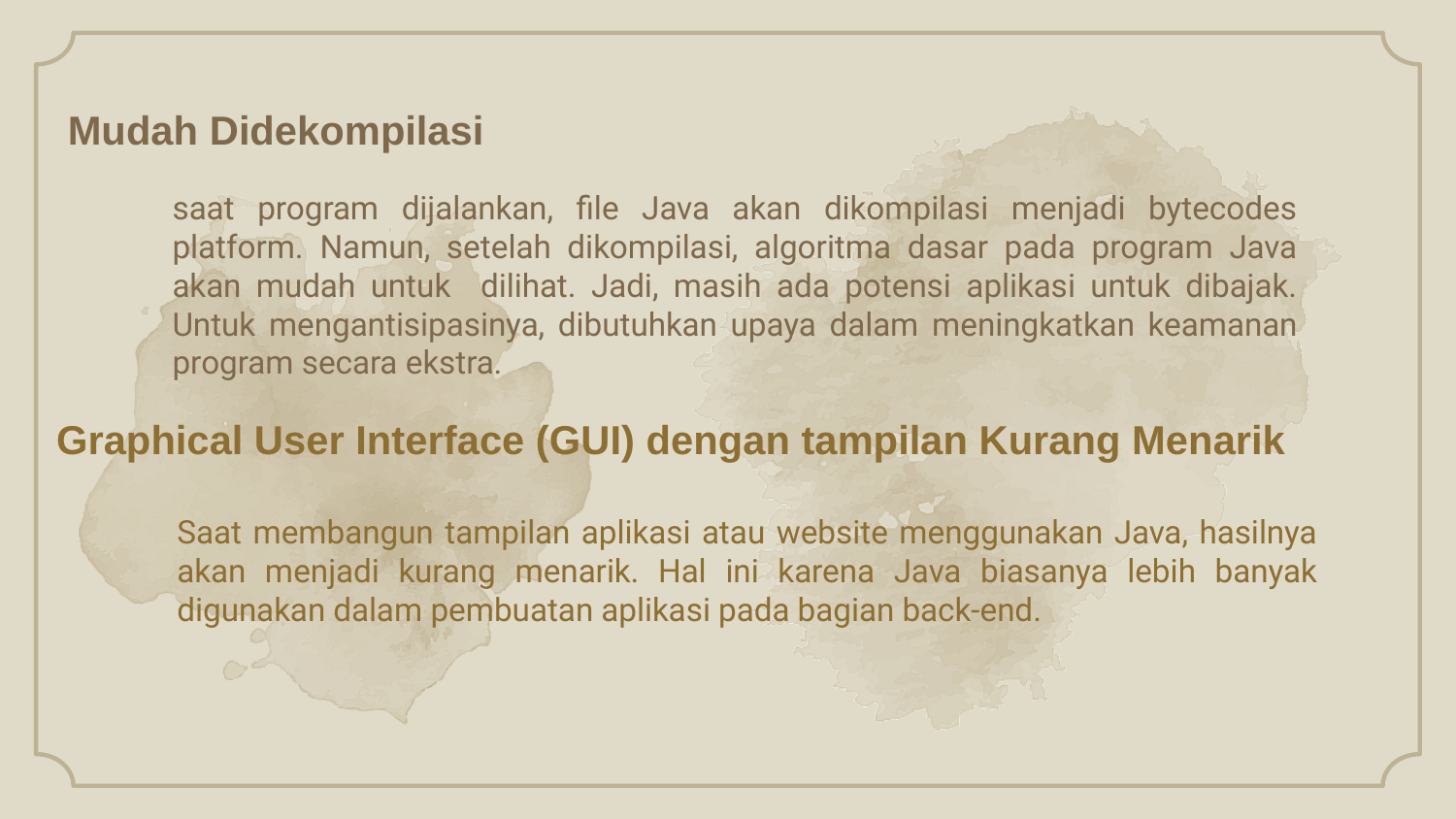

# Mudah Didekompilasi
	saat program dijalankan, file Java akan dikompilasi menjadi bytecodes platform. Namun, setelah dikompilasi, algoritma dasar pada program Java akan mudah untuk  dilihat. Jadi, masih ada potensi aplikasi untuk dibajak. Untuk mengantisipasinya, dibutuhkan upaya dalam meningkatkan keamanan program secara ekstra.
Graphical User Interface (GUI) dengan tampilan Kurang Menarik
Saat membangun tampilan aplikasi atau website menggunakan Java, hasilnya akan menjadi kurang menarik. Hal ini karena Java biasanya lebih banyak digunakan dalam pembuatan aplikasi pada bagian back-end.